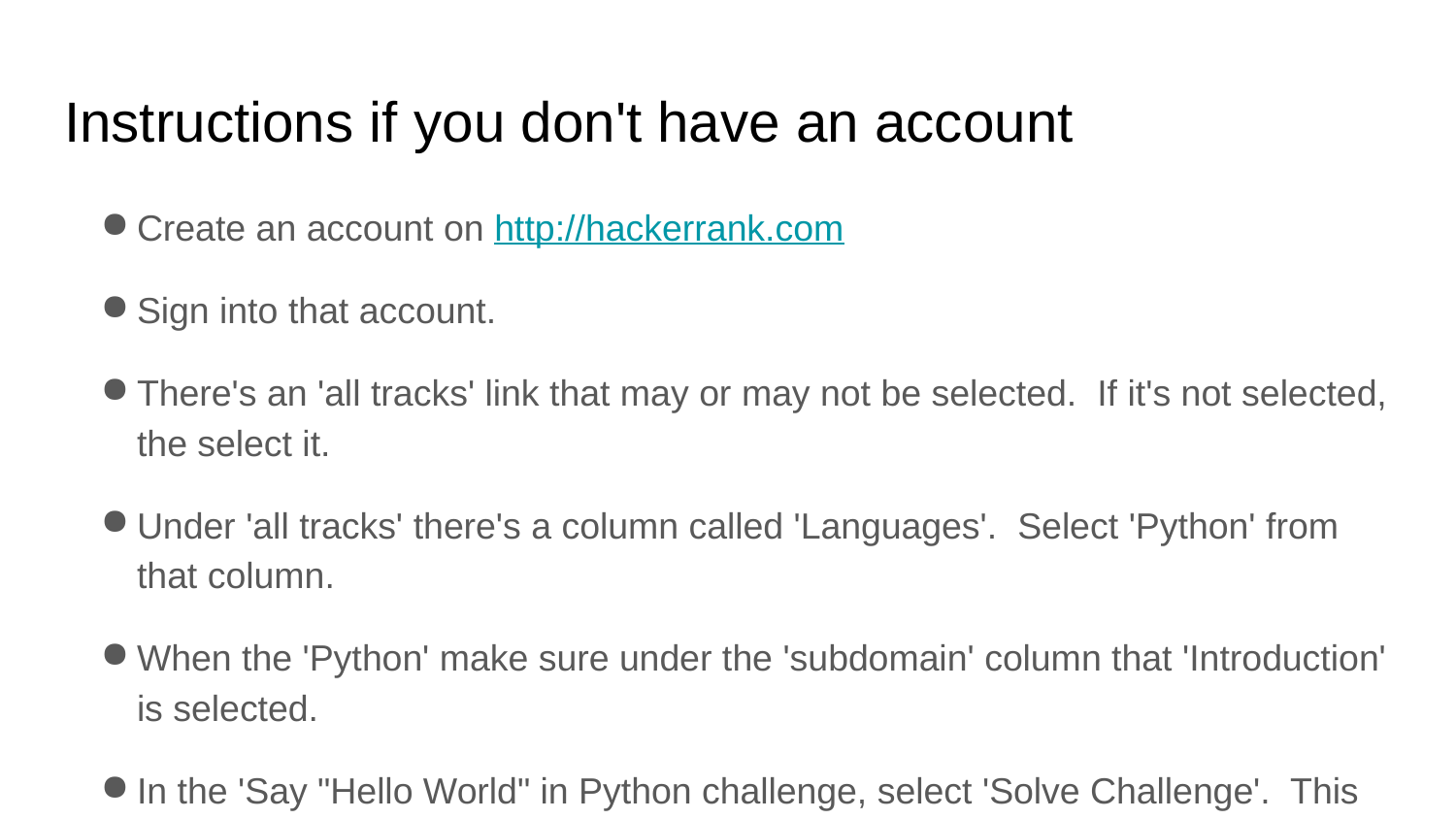

# Instructions if you don't have an account
Create an account on http://hackerrank.com
Sign into that account.
There's an 'all tracks' link that may or may not be selected.  If it's not selected, the select it.
Under 'all tracks' there's a column called 'Languages'.  Select 'Python' from that column.
When the 'Python' make sure under the 'subdomain' column that 'Introduction' is selected.
In the 'Say "Hello World" in Python challenge, select 'Solve Challenge'.  This is one challenge, now choose 9 more.